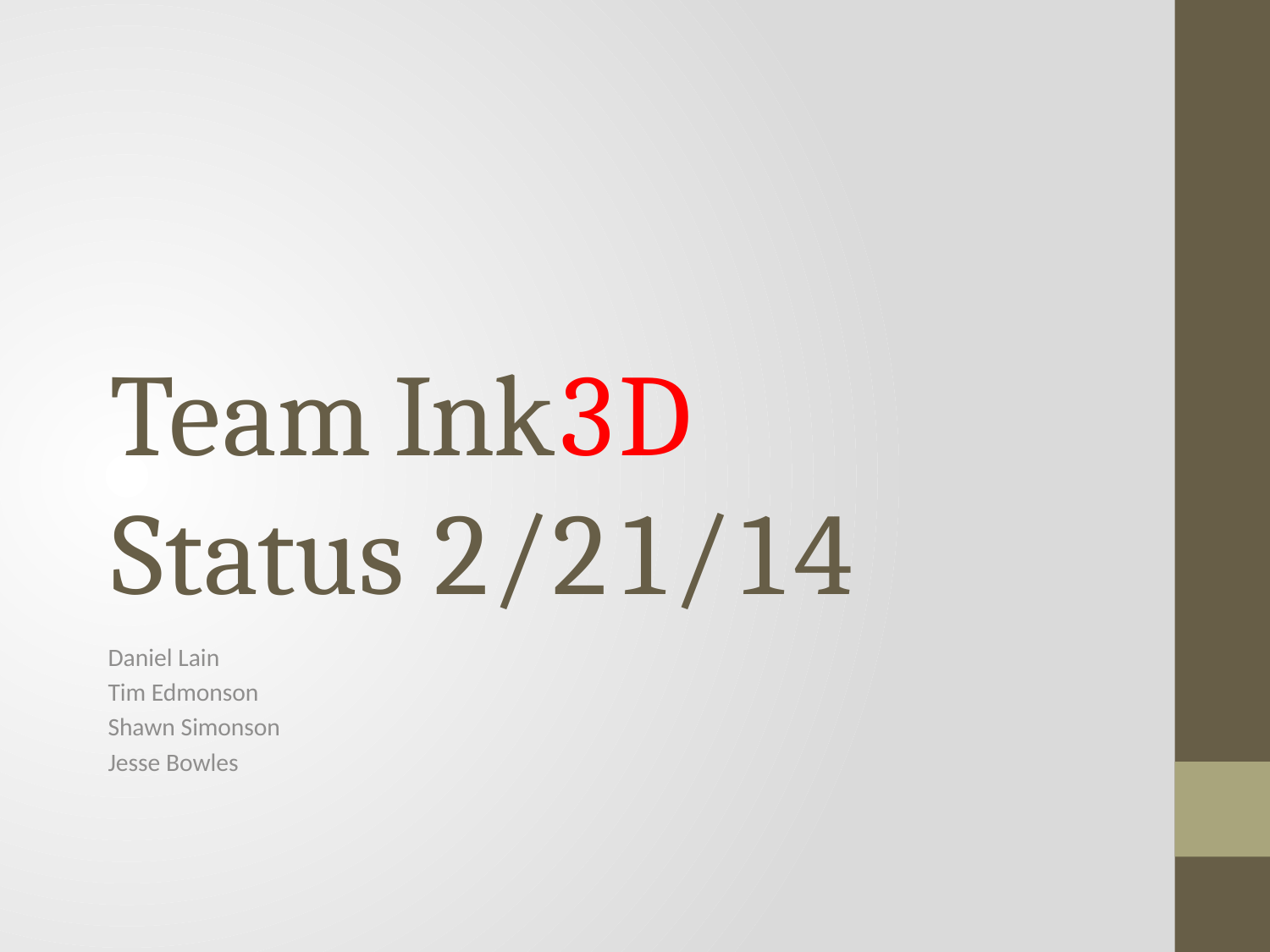

# Team Ink3D Status 2/21/14
Daniel Lain
Tim Edmonson
Shawn Simonson
Jesse Bowles